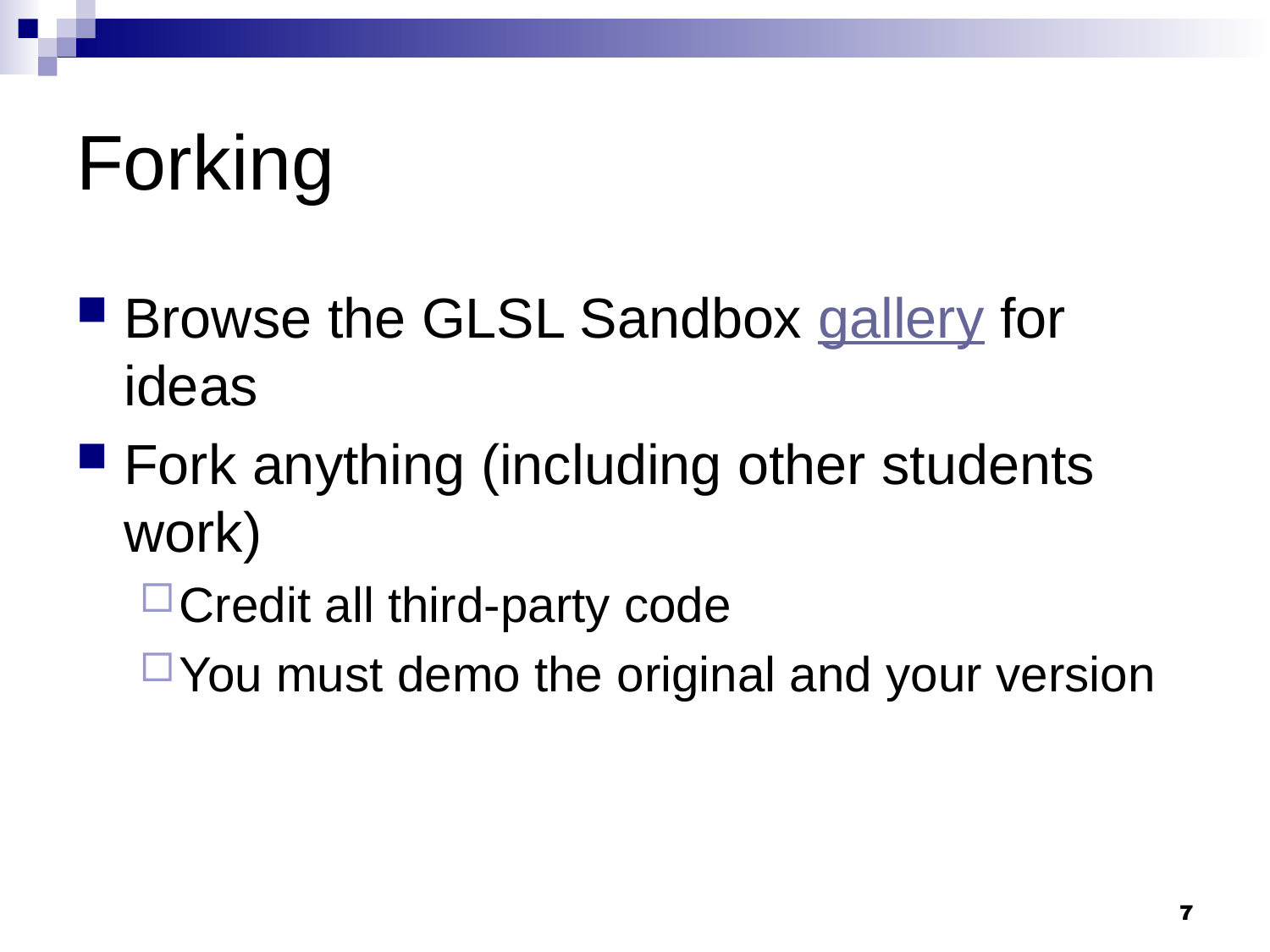

# Forking
Browse the GLSL Sandbox gallery for ideas
Fork anything (including other students work)
Credit all third-party code
You must demo the original and your version
7